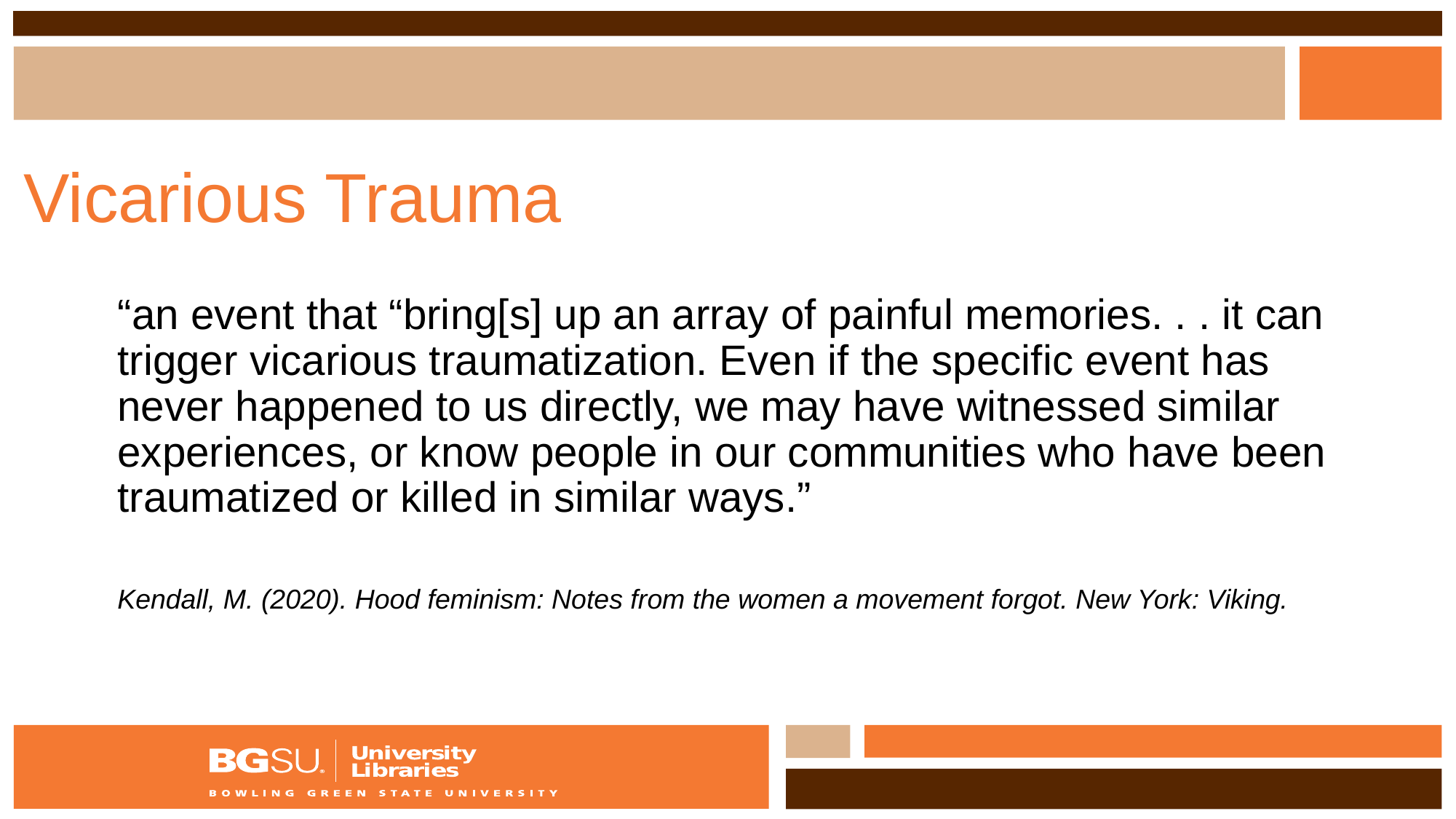

# Vicarious Trauma
“an event that “bring[s] up an array of painful memories. . . it can trigger vicarious traumatization. Even if the specific event has never happened to us directly, we may have witnessed similar experiences, or know people in our communities who have been traumatized or killed in similar ways.”

Kendall, M. (2020). Hood feminism: Notes from the women a movement forgot. New York: Viking.